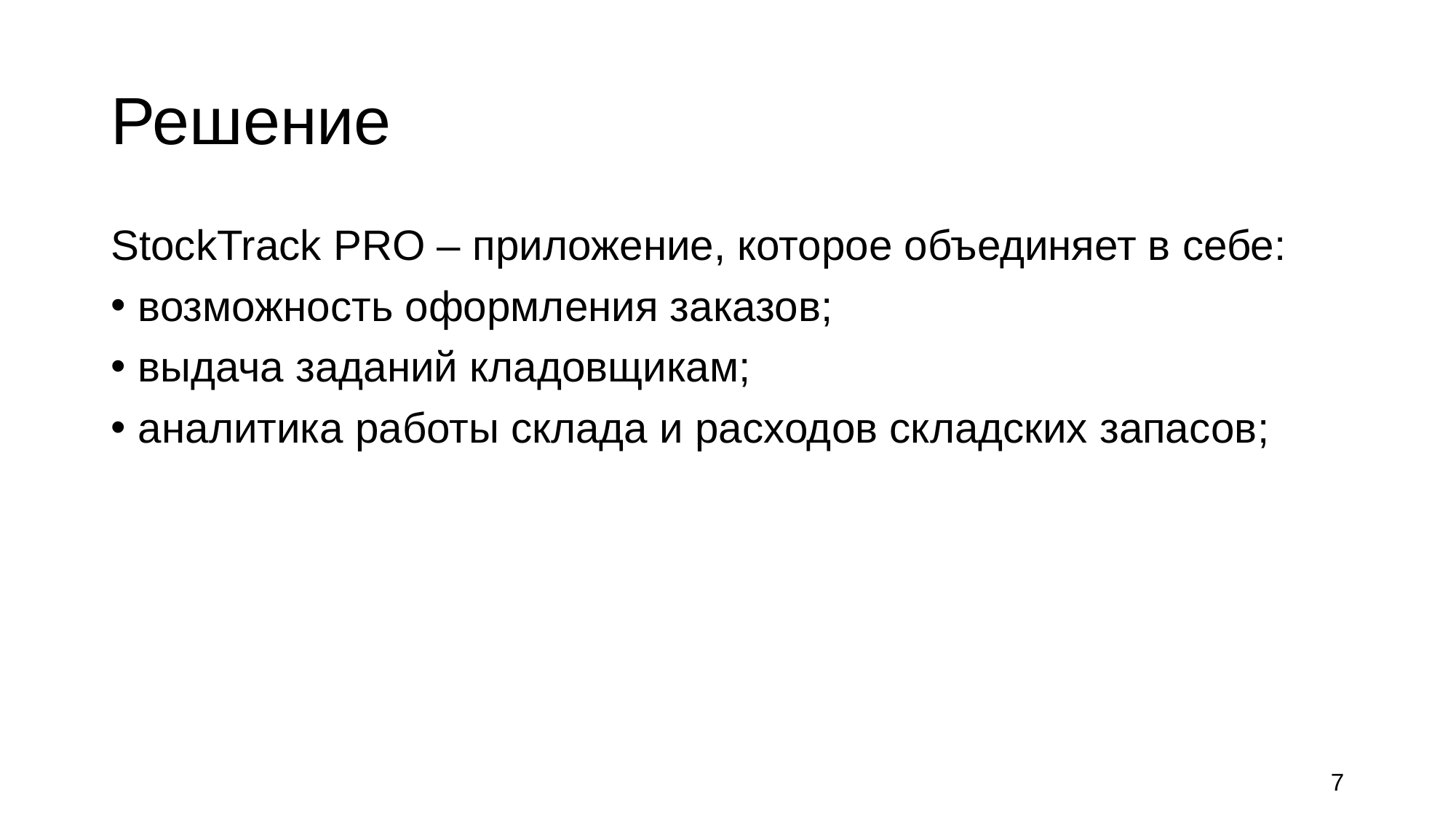

# Решение
StockTrack PRO – приложение, которое объединяет в себе:
возможность оформления заказов;
выдача заданий кладовщикам;
аналитика работы склада и расходов складских запасов;
7